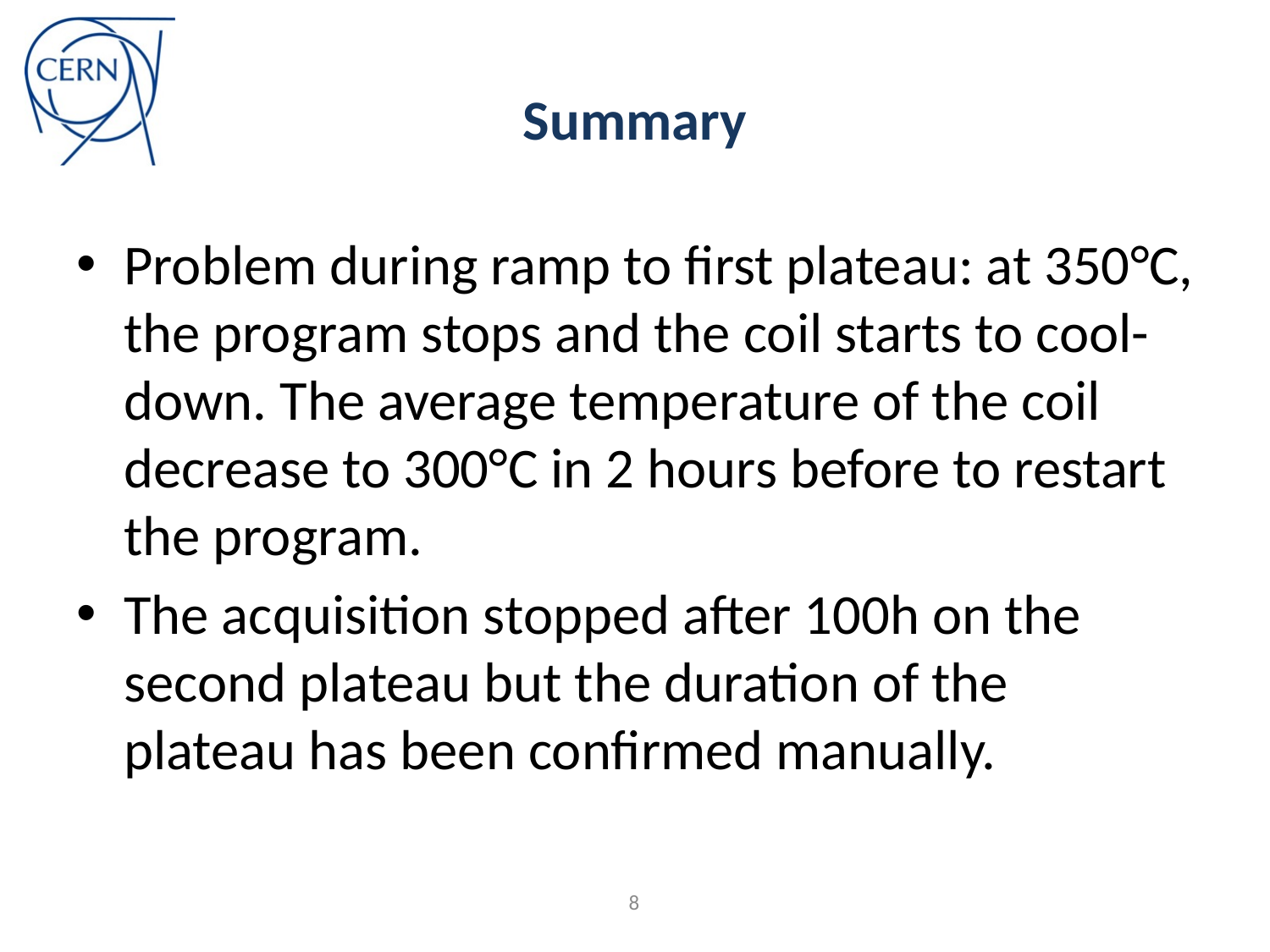

# Summary
Problem during ramp to first plateau: at 350°C, the program stops and the coil starts to cool-down. The average temperature of the coil decrease to 300°C in 2 hours before to restart the program.
The acquisition stopped after 100h on the second plateau but the duration of the plateau has been confirmed manually.
8